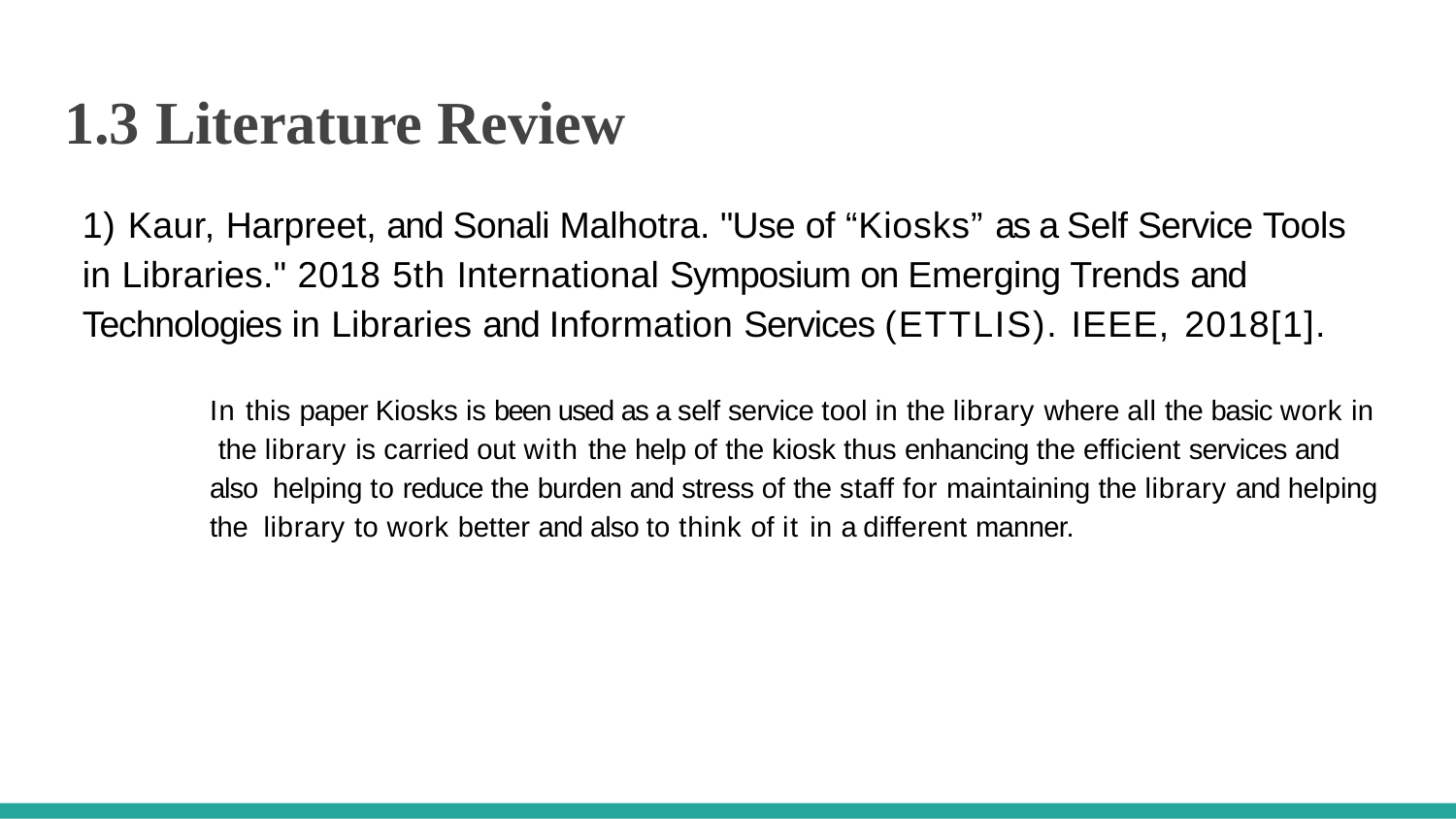

# 1.3 Literature Review
1) Kaur, Harpreet, and Sonali Malhotra. "Use of “Kiosks” as a Self Service Tools  in Libraries." 2018 5th International Symposium on Emerging Trends and  Technologies in Libraries and Information Services (ETTLIS). IEEE, 2018[1].

In this paper Kiosks is been used as a self service tool in the library where all the basic work in  the library is carried out with the help of the kiosk thus enhancing the efficient services and also  helping to reduce the burden and stress of the staff for maintaining the library and helping the  library to work better and also to think of it in a different manner.